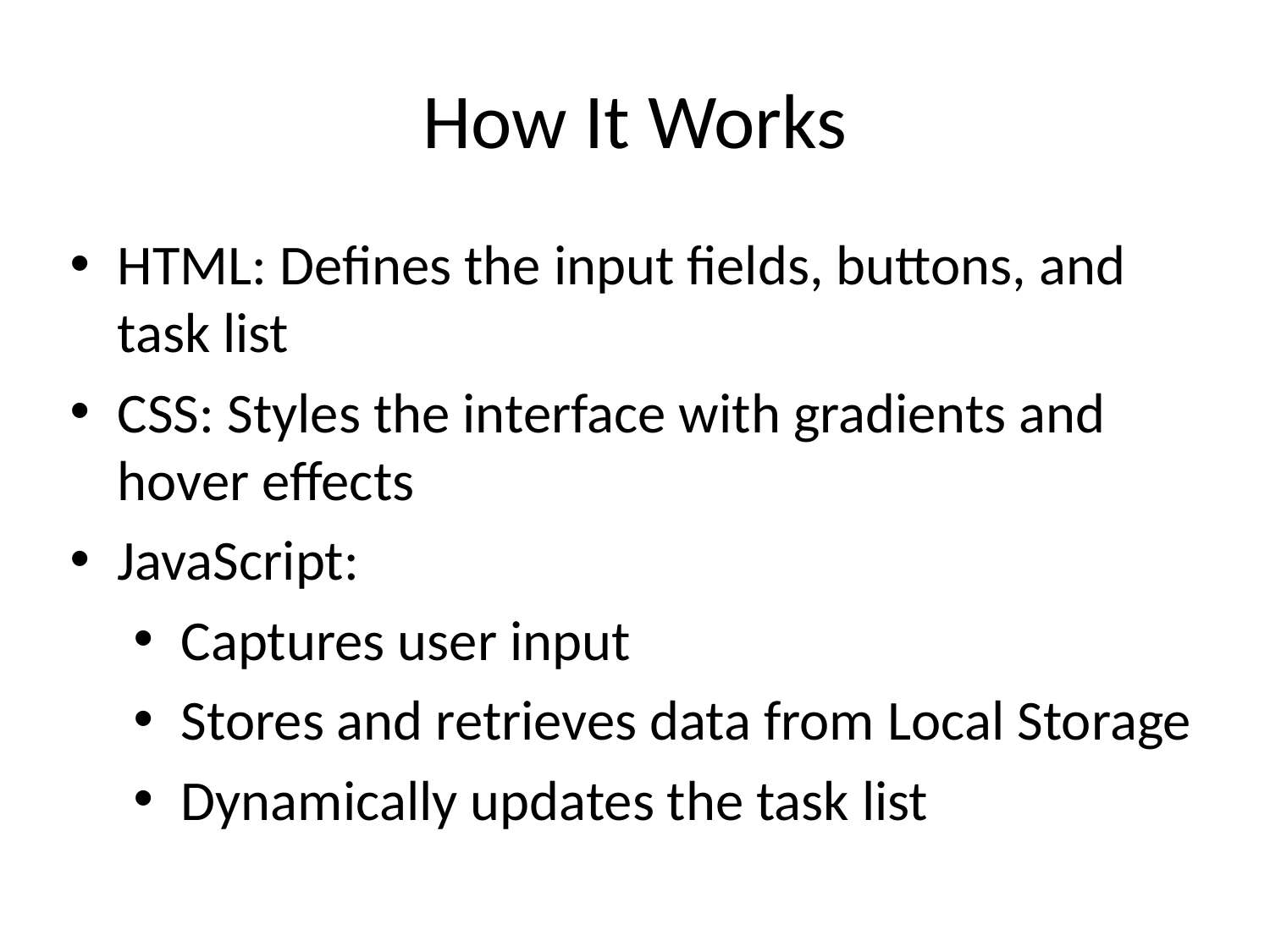

# How It Works
HTML: Defines the input fields, buttons, and task list
CSS: Styles the interface with gradients and hover effects
JavaScript:
Captures user input
Stores and retrieves data from Local Storage
Dynamically updates the task list